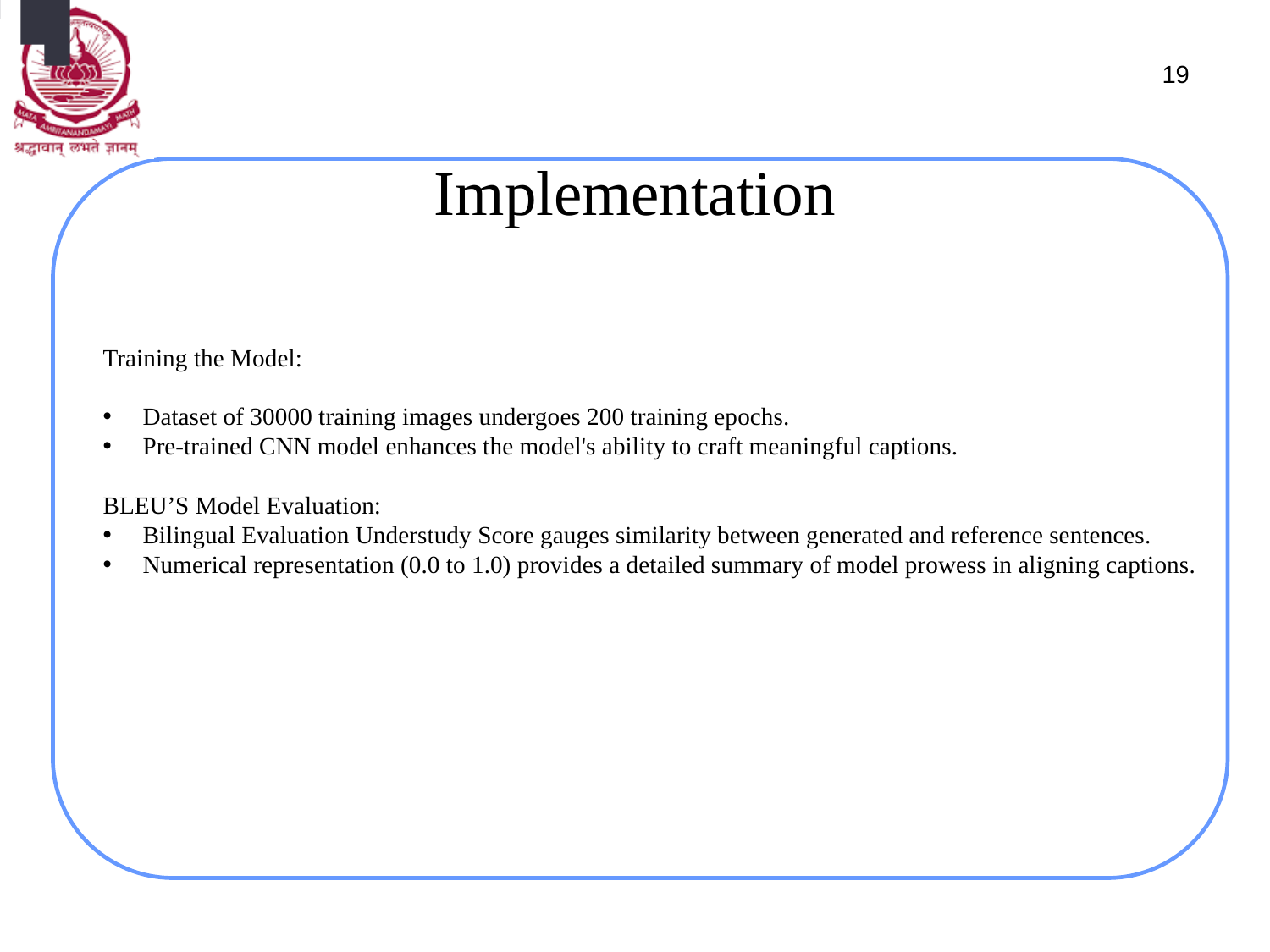

19
# Implementation

Training the Model:

Dataset of 30000 training images undergoes 200 training epochs.
Pre-trained CNN model enhances the model's ability to craft meaningful captions.

BLEU’S Model Evaluation:
Bilingual Evaluation Understudy Score gauges similarity between generated and reference sentences.
Numerical representation (0.0 to 1.0) provides a detailed summary of model prowess in aligning captions.